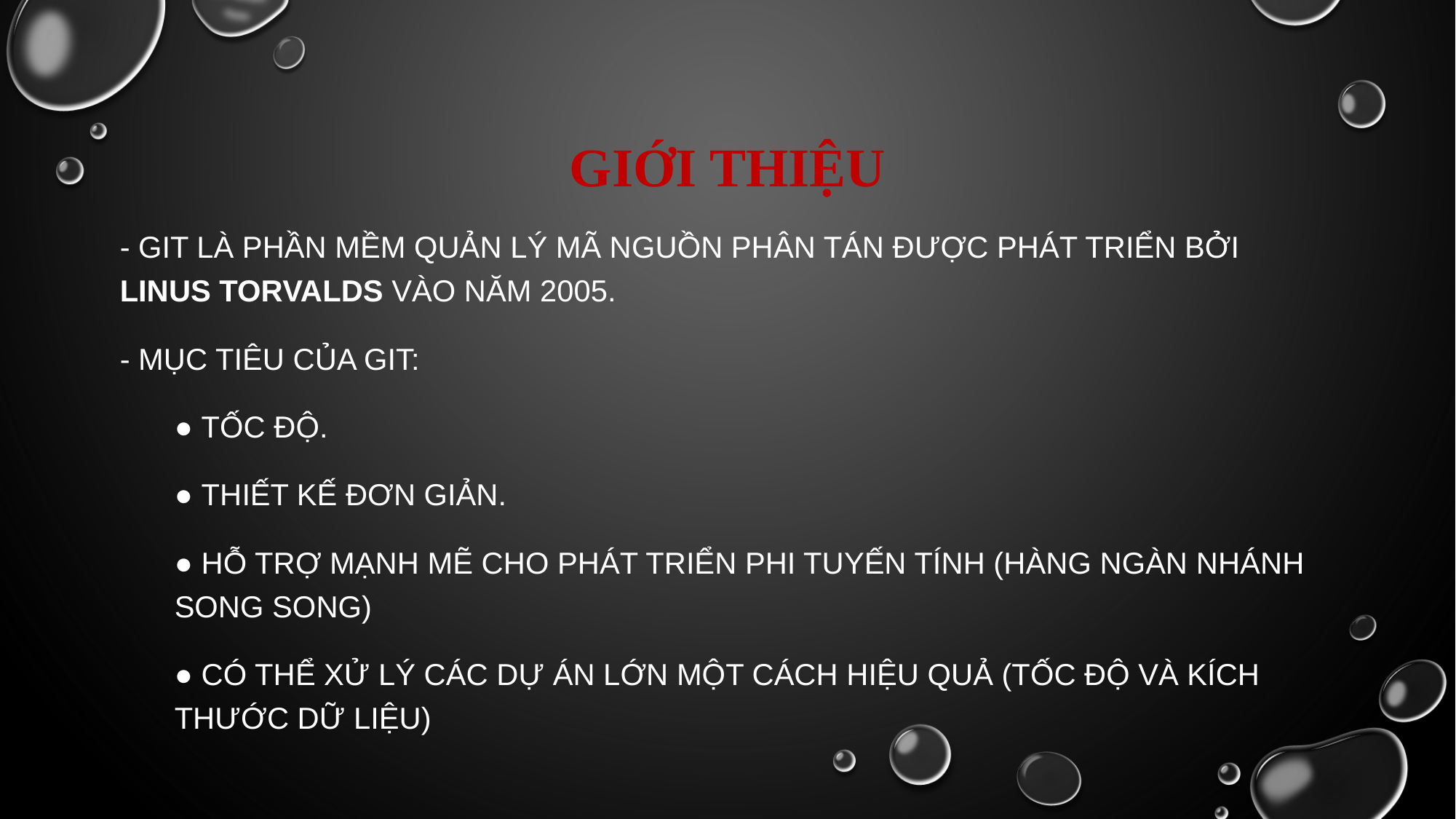

# Giới thiệu
- Git là phần mềm quản lý mã nguồn phân tán được phát triển bởi Linus Torvalds vào năm 2005.
- Mục tiêu của Git:
● Tốc độ.
● Thiết kế đơn giản.
● Hỗ trợ mạnh mẽ cho phát triển phi tuyến tính (hàng ngàn nhánh song song)
● Có thể xử lý các dự án lớn một cách hiệu quả (tốc độ và kích thước dữ liệu)